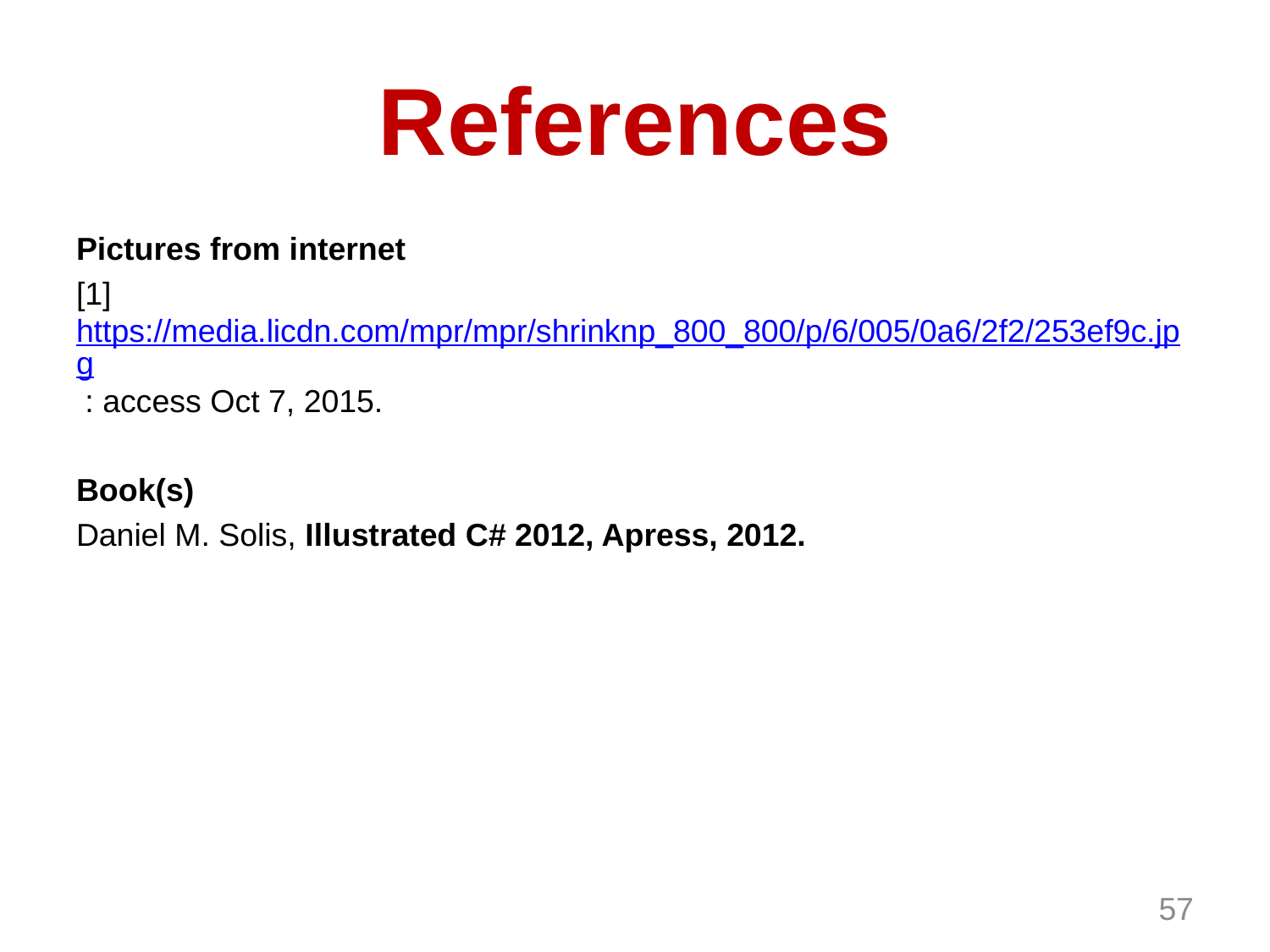

# References
Pictures from internet
[1] https://media.licdn.com/mpr/mpr/shrinknp_800_800/p/6/005/0a6/2f2/253ef9c.jpg : access Oct 7, 2015.

Book(s)
Daniel M. Solis, Illustrated C# 2012, Apress, 2012.

57